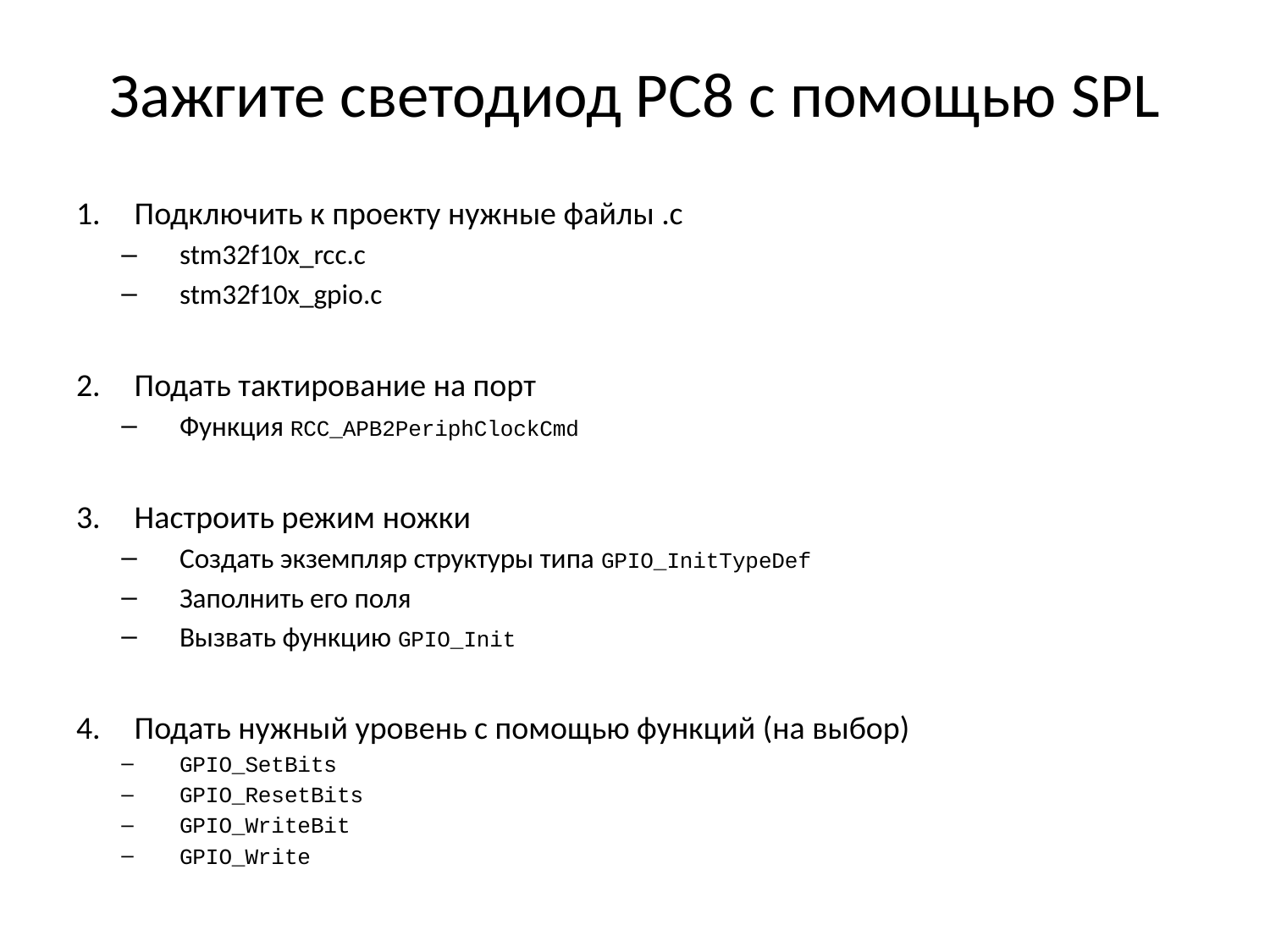

# Зажгите светодиод РС8 с помощью SPL
Подключить к проекту нужные файлы .с
stm32f10x_rcc.c
stm32f10x_gpio.c

Подать тактирование на порт
Функция RCC_APB2PeriphClockCmd

Настроить режим ножки
Создать экземпляр структуры типа GPIO_InitTypeDef
Заполнить его поля
Вызвать функцию GPIO_Init

Подать нужный уровень с помощью функций (на выбор)
GPIO_SetBits
GPIO_ResetBits
GPIO_WriteBit
GPIO_Write